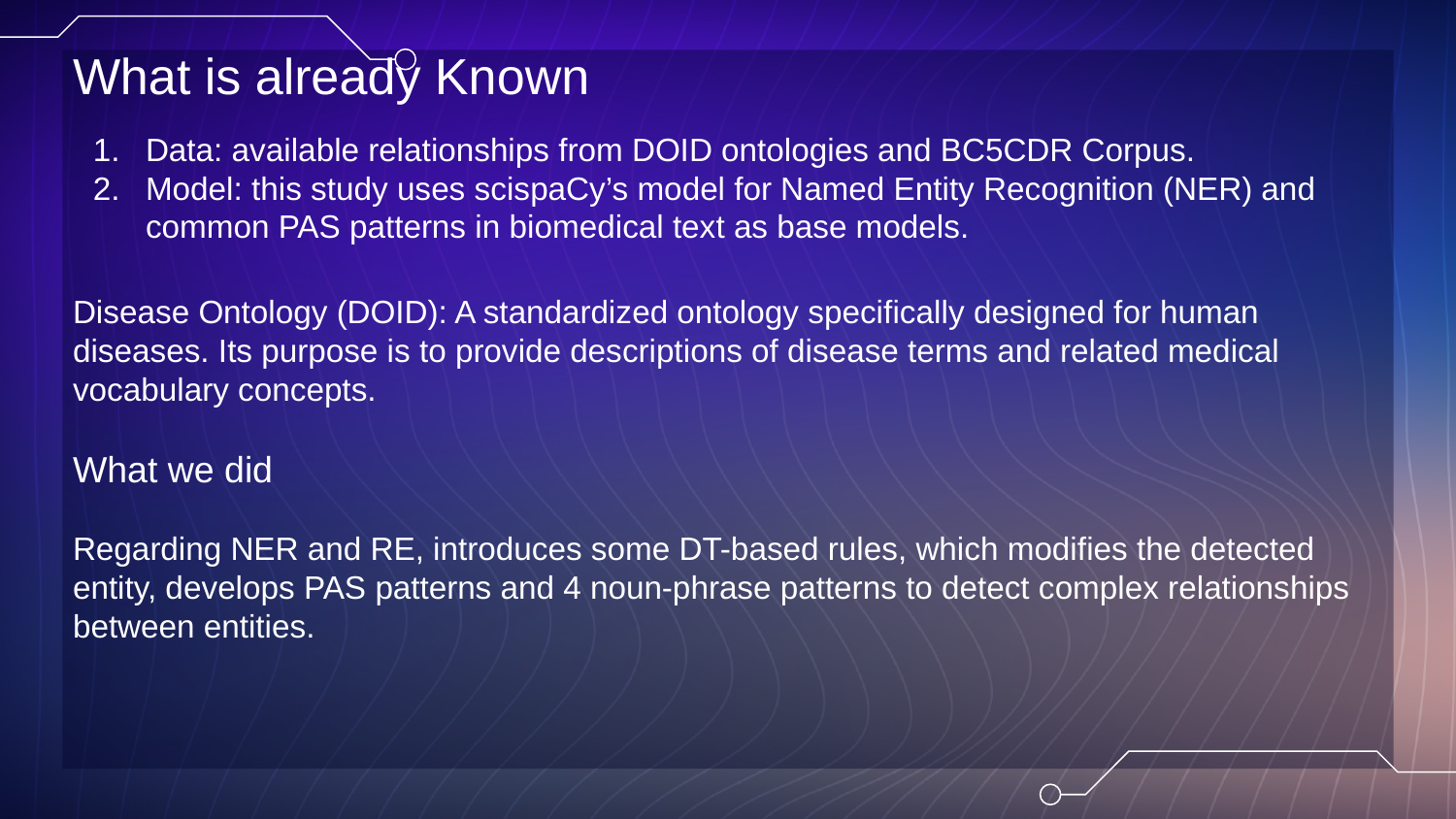

What is already Known
Data: available relationships from DOID ontologies and BC5CDR Corpus.
Model: this study uses scispaCy’s model for Named Entity Recognition (NER) and common PAS patterns in biomedical text as base models.

Disease Ontology (DOID): A standardized ontology specifically designed for human diseases. Its purpose is to provide descriptions of disease terms and related medical vocabulary concepts.

What we did

Regarding NER and RE, introduces some DT-based rules, which modifies the detected entity, develops PAS patterns and 4 noun-phrase patterns to detect complex relationships between entities.